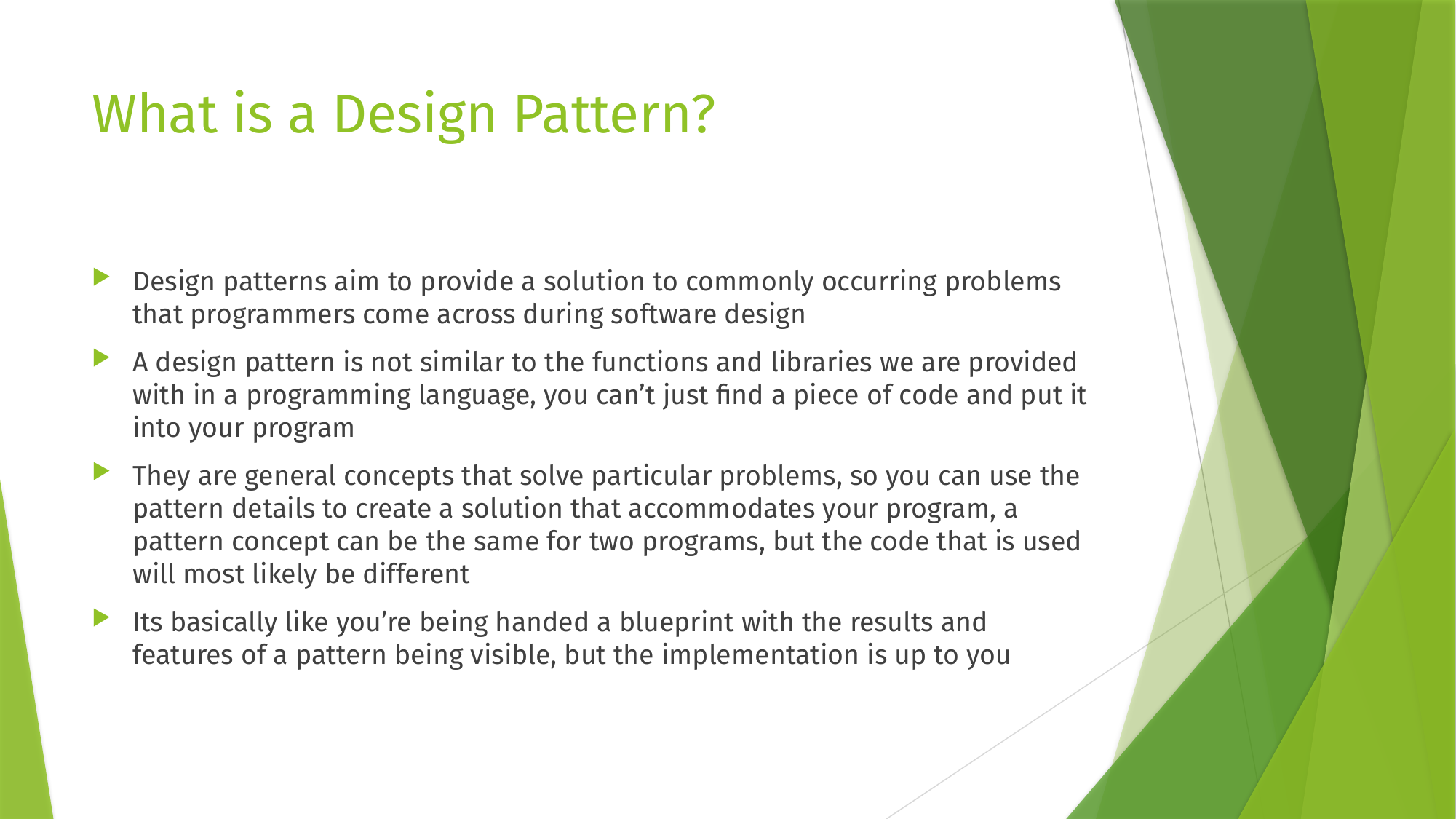

# What is a Design Pattern?
Design patterns aim to provide a solution to commonly occurring problems that programmers come across during software design
A design pattern is not similar to the functions and libraries we are provided with in a programming language, you can’t just find a piece of code and put it into your program
They are general concepts that solve particular problems, so you can use the pattern details to create a solution that accommodates your program, a pattern concept can be the same for two programs, but the code that is used will most likely be different
Its basically like you’re being handed a blueprint with the results and features of a pattern being visible, but the implementation is up to you